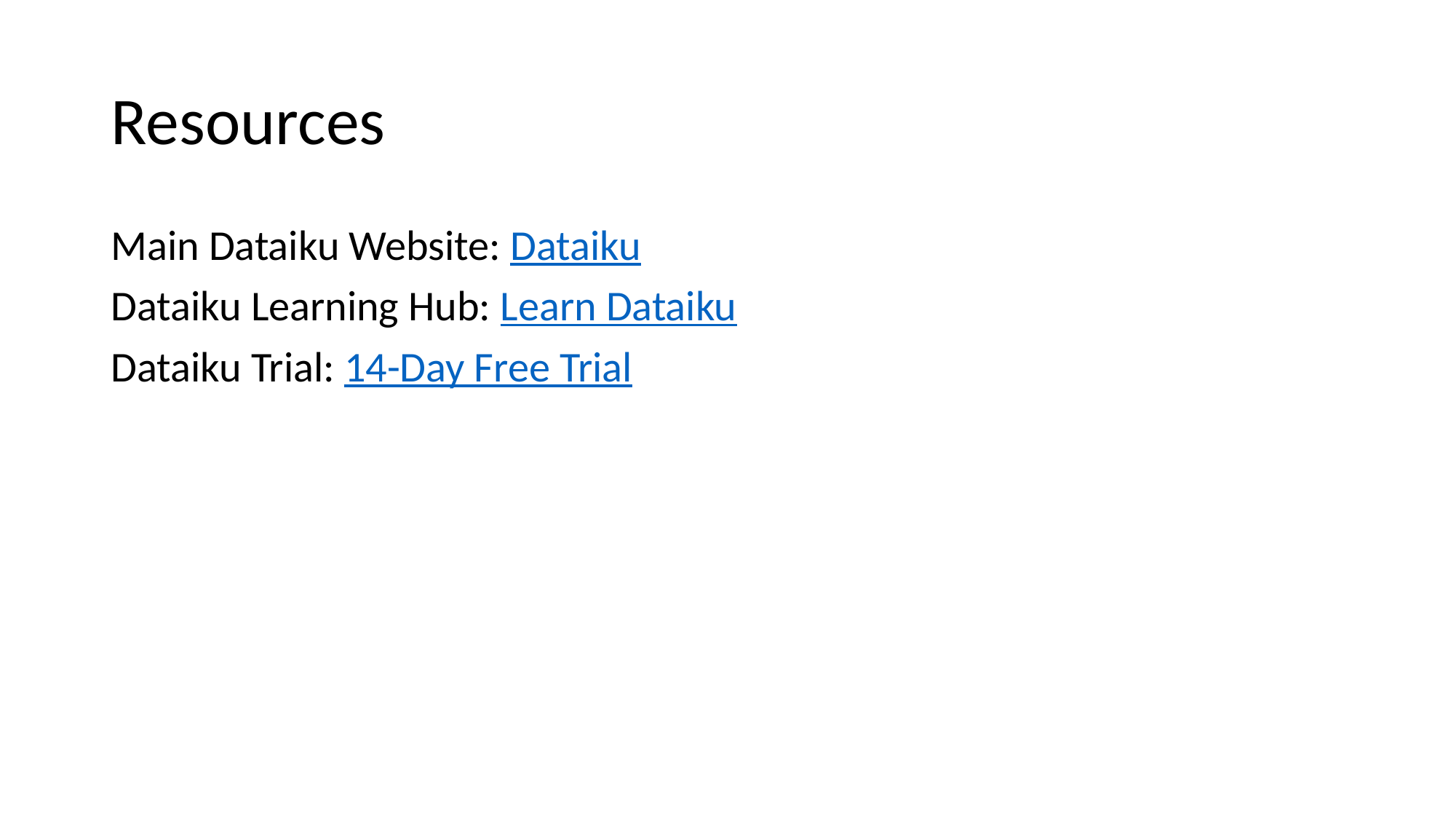

# Resources
Main Dataiku Website: Dataiku
Dataiku Learning Hub: Learn Dataiku
Dataiku Trial: 14-Day Free Trial